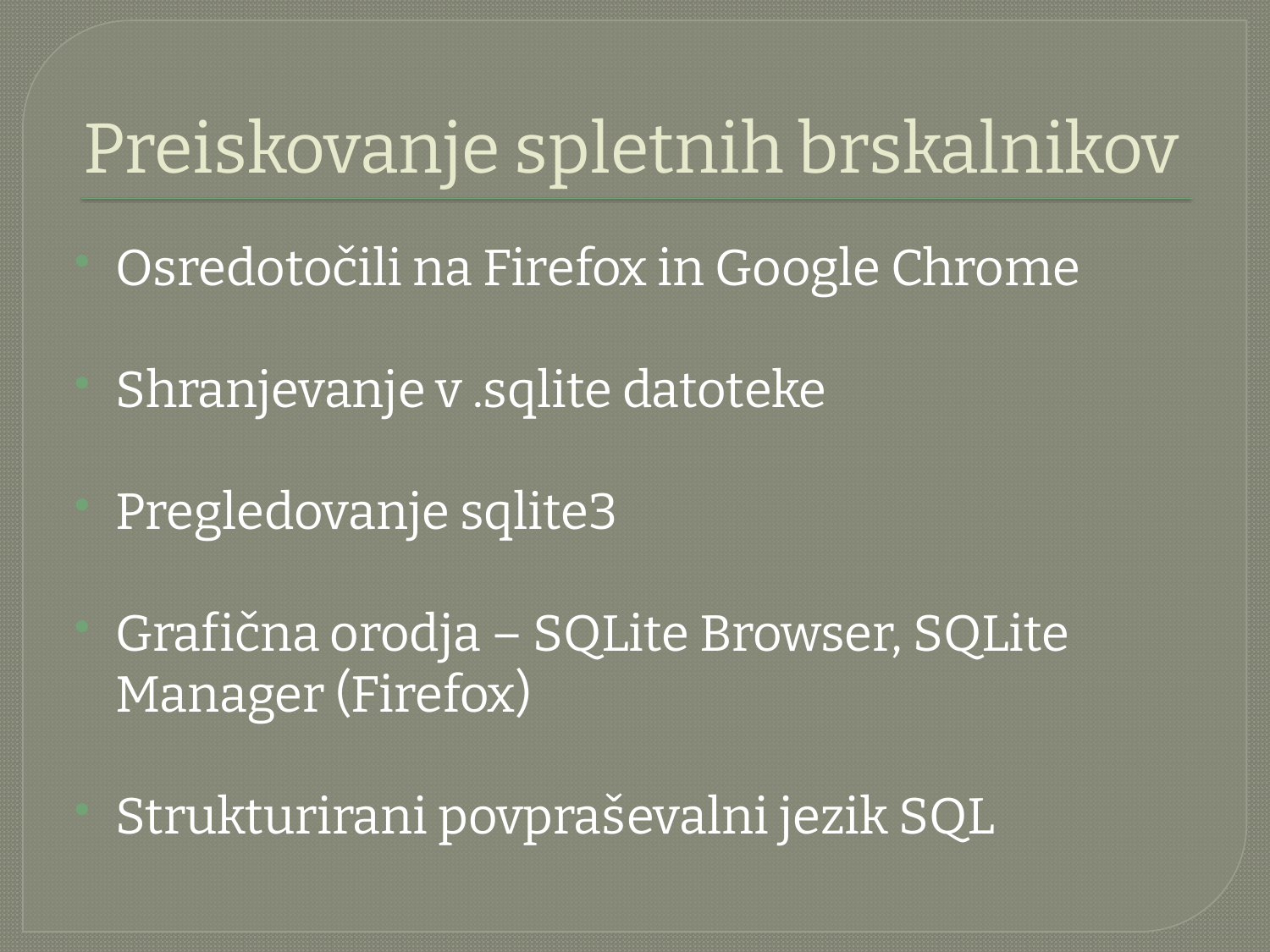

# Preiskovanje spletnih brskalnikov
Osredotočili na Firefox in Google Chrome

Shranjevanje v .sqlite datoteke

Pregledovanje sqlite3

Grafična orodja – SQLite Browser, SQLite Manager (Firefox)

Strukturirani povpraševalni jezik SQL